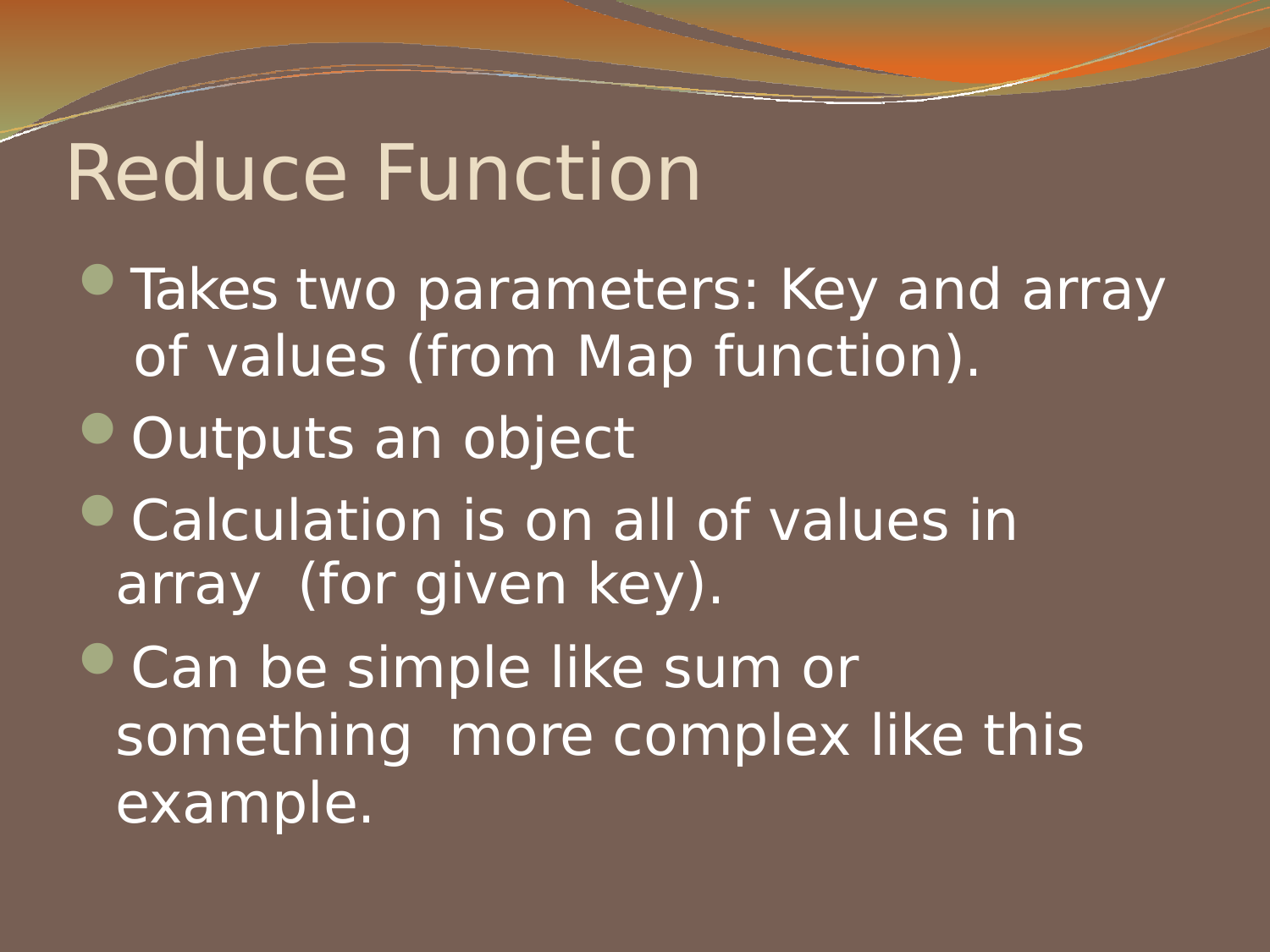

# Reduce Function
Takes two parameters: Key and array  of values (from Map function).
Outputs an object
Calculation is on all of values in array  (for given key).
Can be simple like sum or something  more complex like this example.